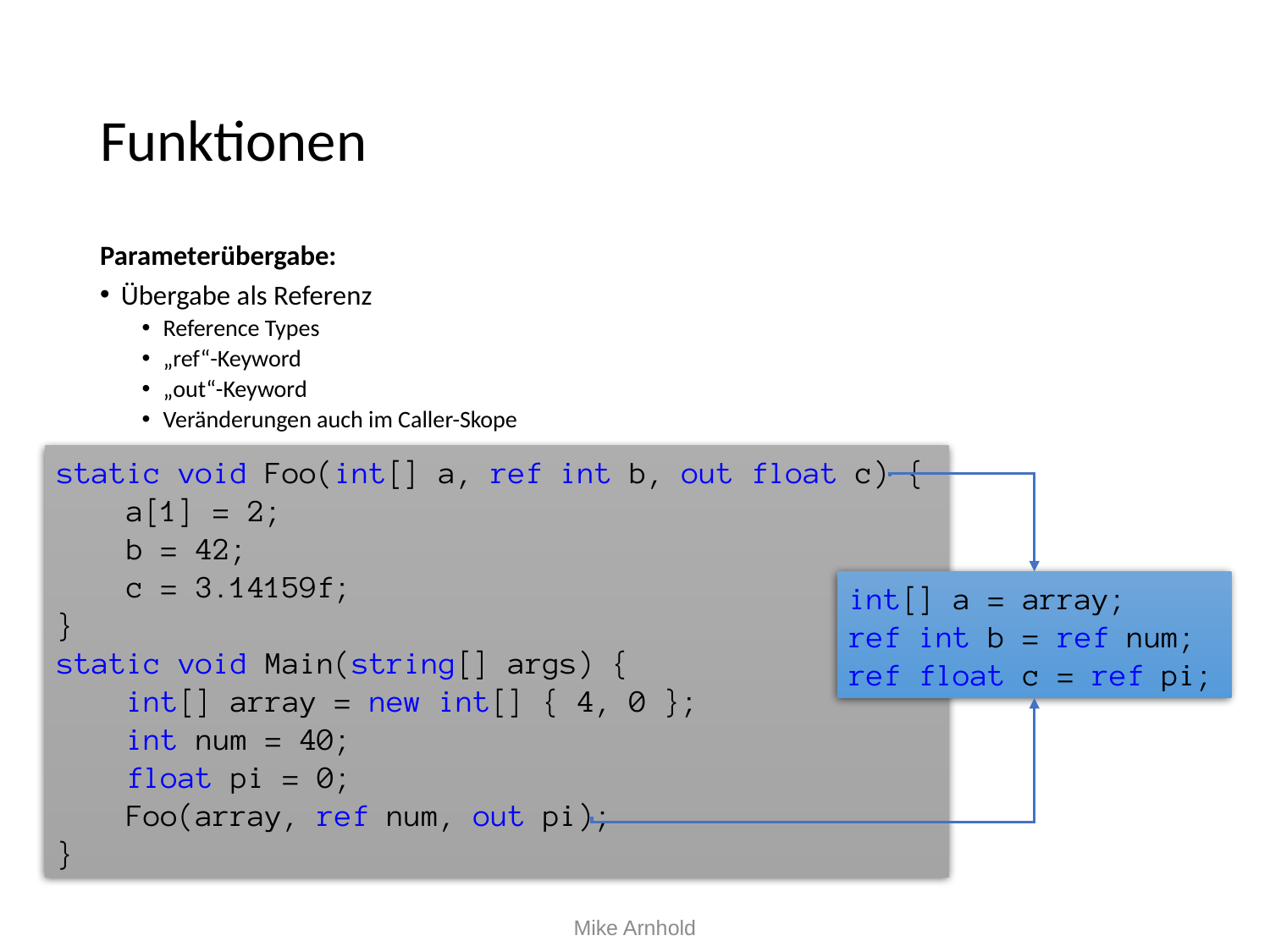

# Funktionen
Parameterübergabe:
Übergabe als Referenz
Reference Types
„ref“-Keyword
„out“-Keyword
Veränderungen auch im Caller-Skope

static void Foo(int[] a, ref int b, out float c) {
    a[1] = 2;
    b = 42;
    c = 3.14159f;
}
static void Main(string[] args) {
    int[] array = new int[] { 4, 0 };
    int num = 40;
    float pi = 0;
    Foo(array, ref num, out pi);
}
int[] a = array;
ref int b = ref num;
ref float c = ref pi;
Mike Arnhold